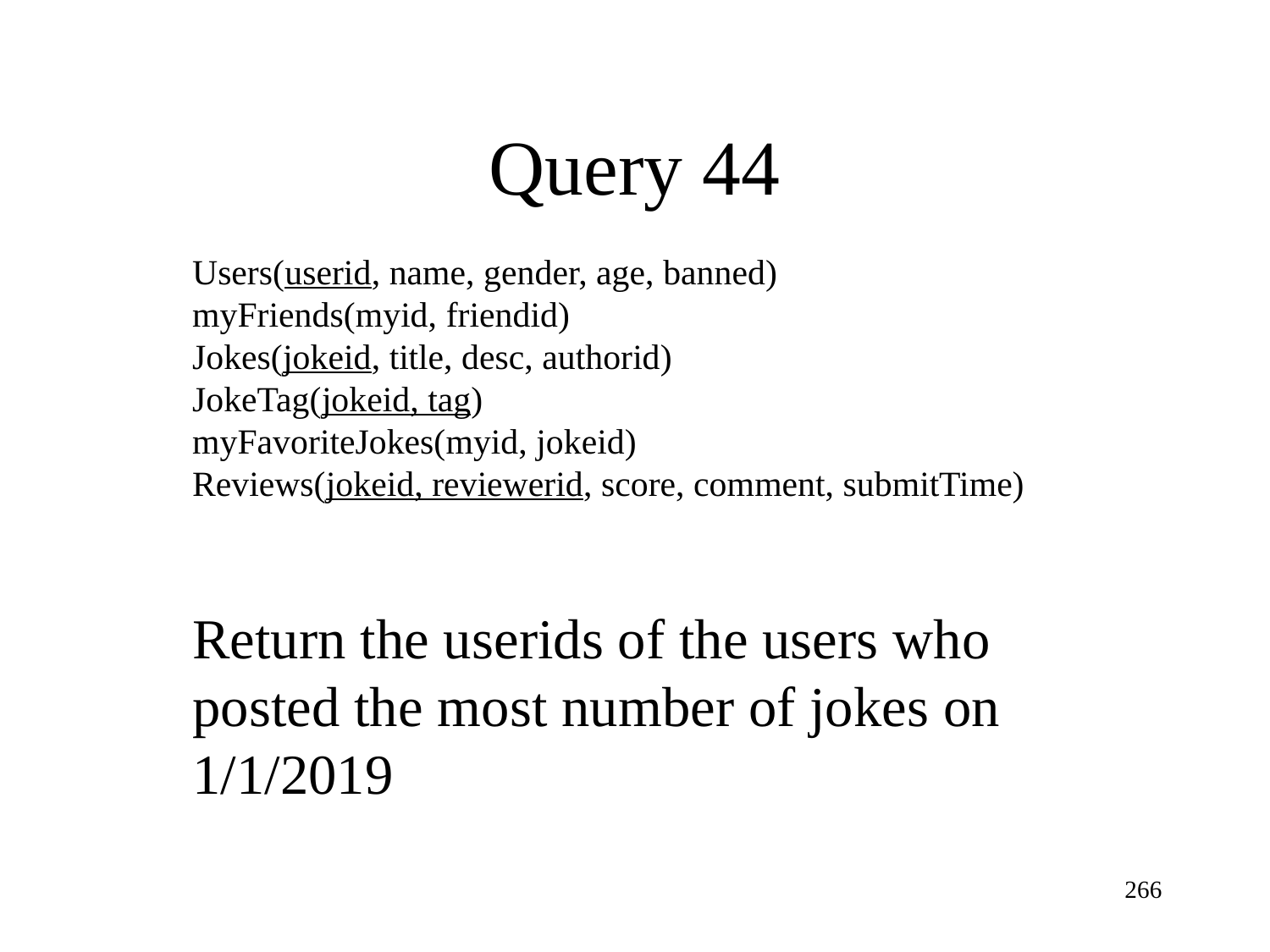

Query 44
Users(userid, name, gender, age, banned)
myFriends(myid, friendid)
Jokes(jokeid, title, desc, authorid)
JokeTag(jokeid, tag)
myFavoriteJokes(myid, jokeid)
Reviews(jokeid, reviewerid, score, comment, submitTime)
Return the userids of the users who posted the most number of jokes on 1/1/2019

266